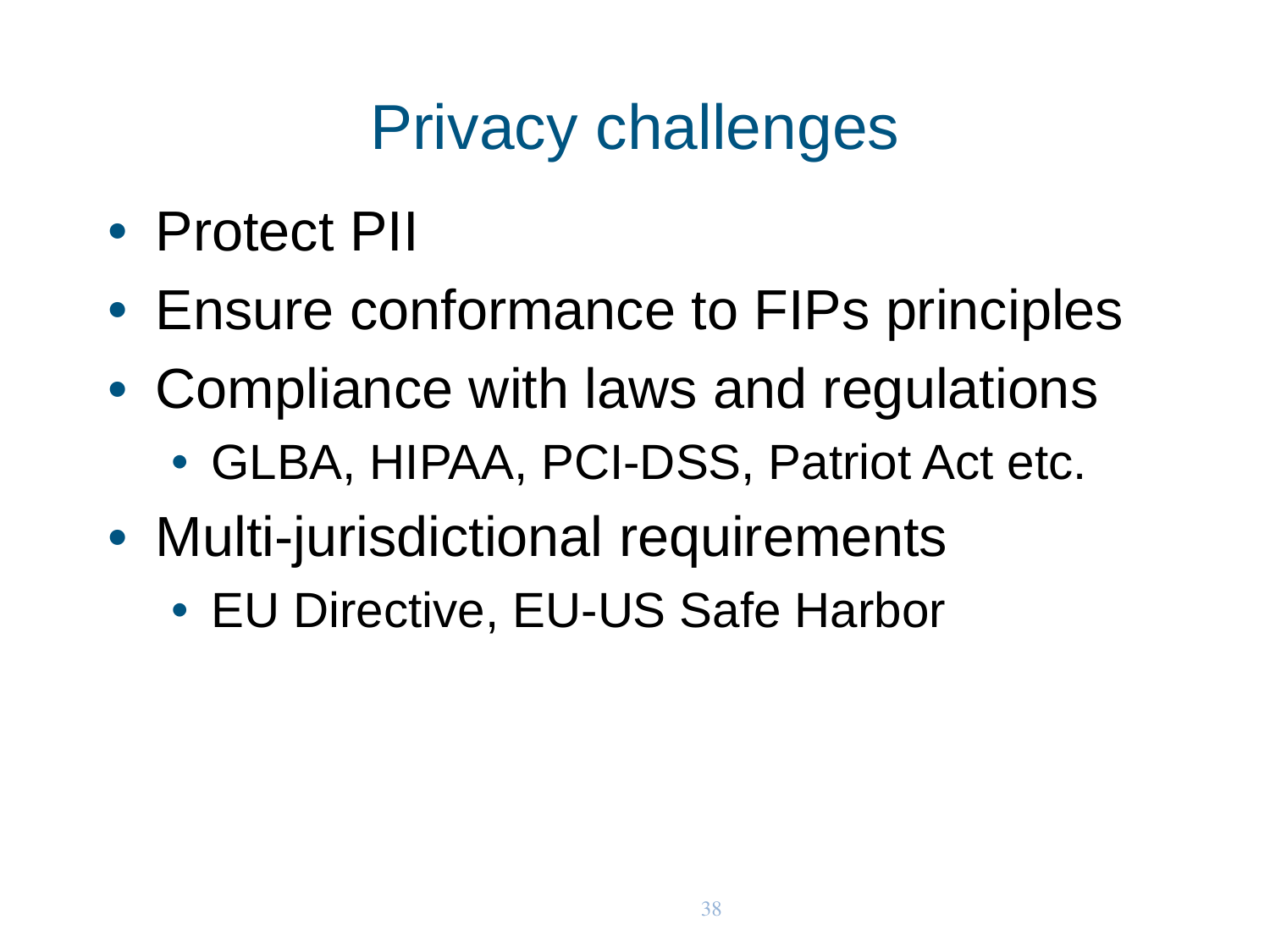

# Privacy challenges
Protect PII
Ensure conformance to FIPs principles
Compliance with laws and regulations
GLBA, HIPAA, PCI-DSS, Patriot Act etc.
Multi-jurisdictional requirements
EU Directive, EU-US Safe Harbor